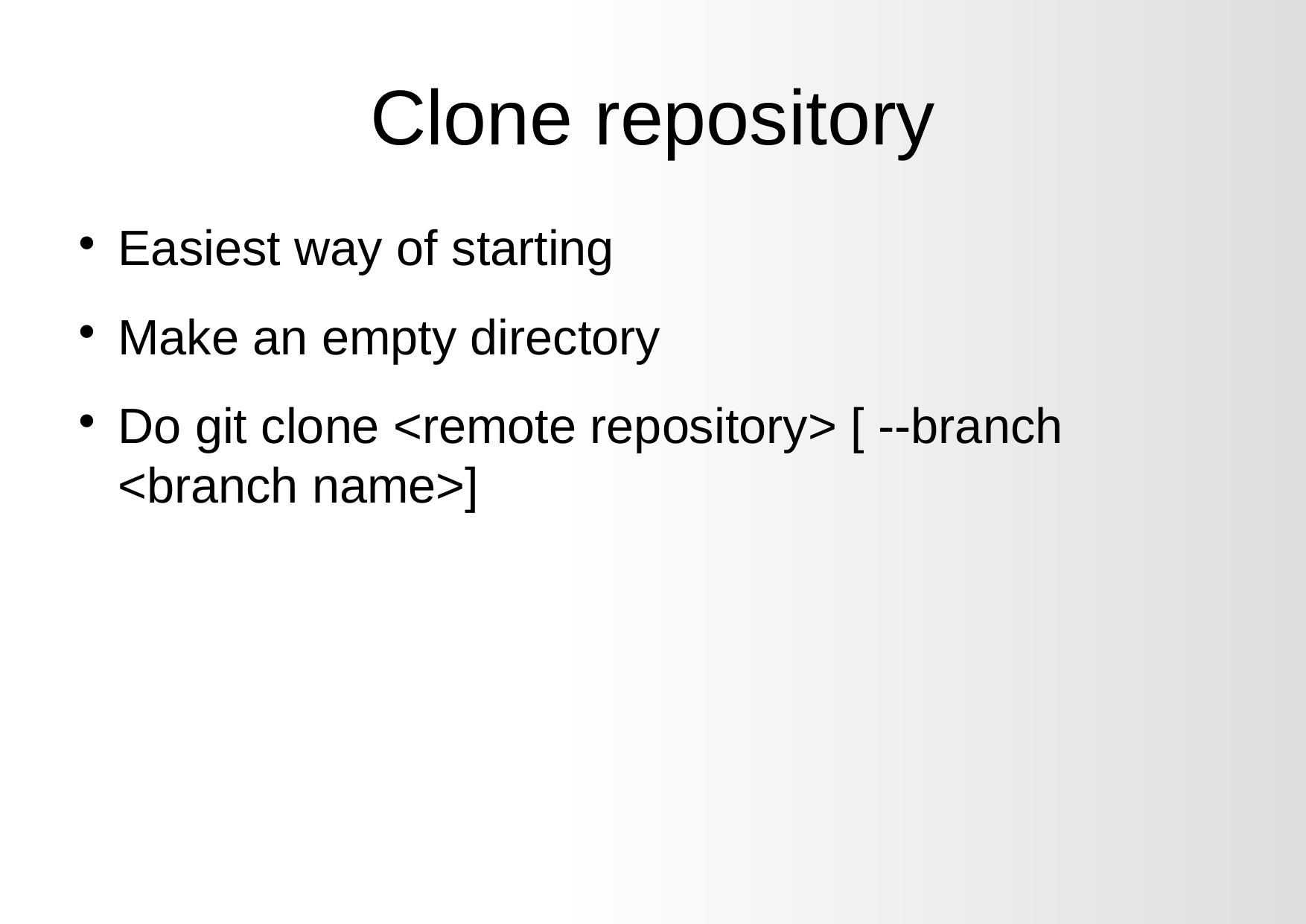

Clone repository
Easiest way of starting
Make an empty directory
Do git clone <remote repository> [ --branch <branch name>]